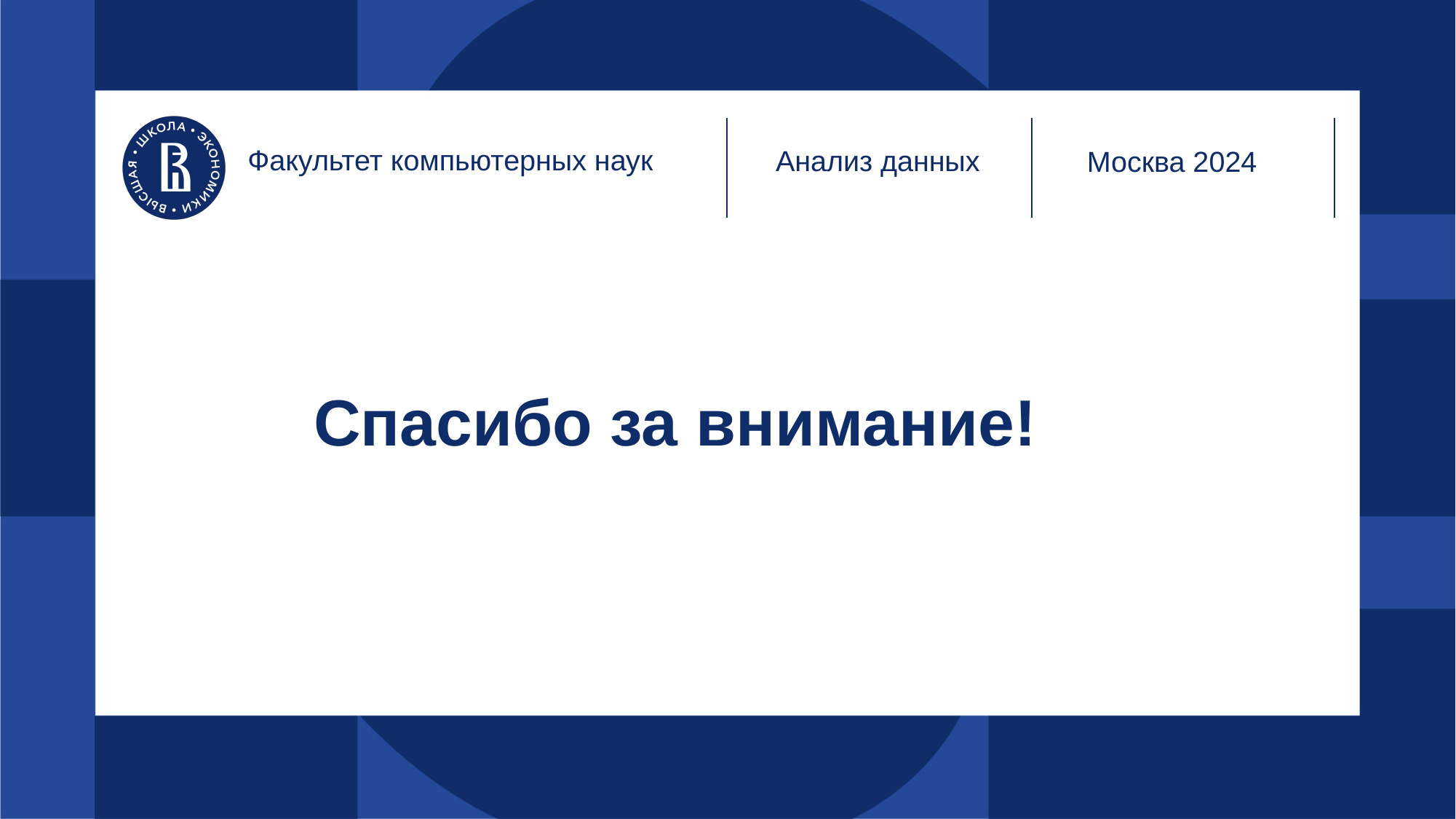

Факультет компьютерных наук
Анализ данных
Москва 2024
# Спасибо за внимание!